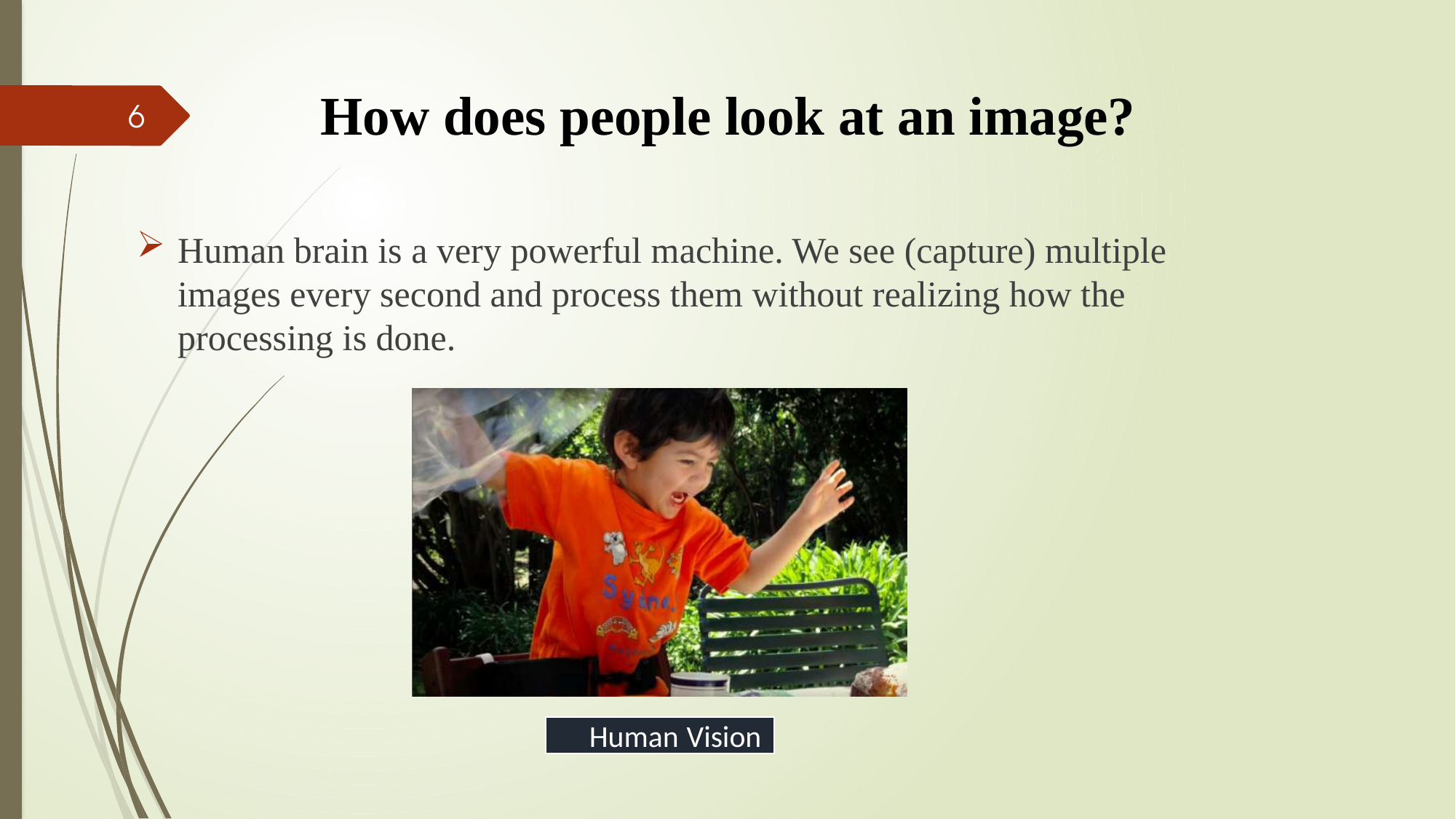

# How does people look at an image?
6
Human brain is a very powerful machine. We see (capture) multiple images every second and process them without realizing how the processing is done.

Human Vision